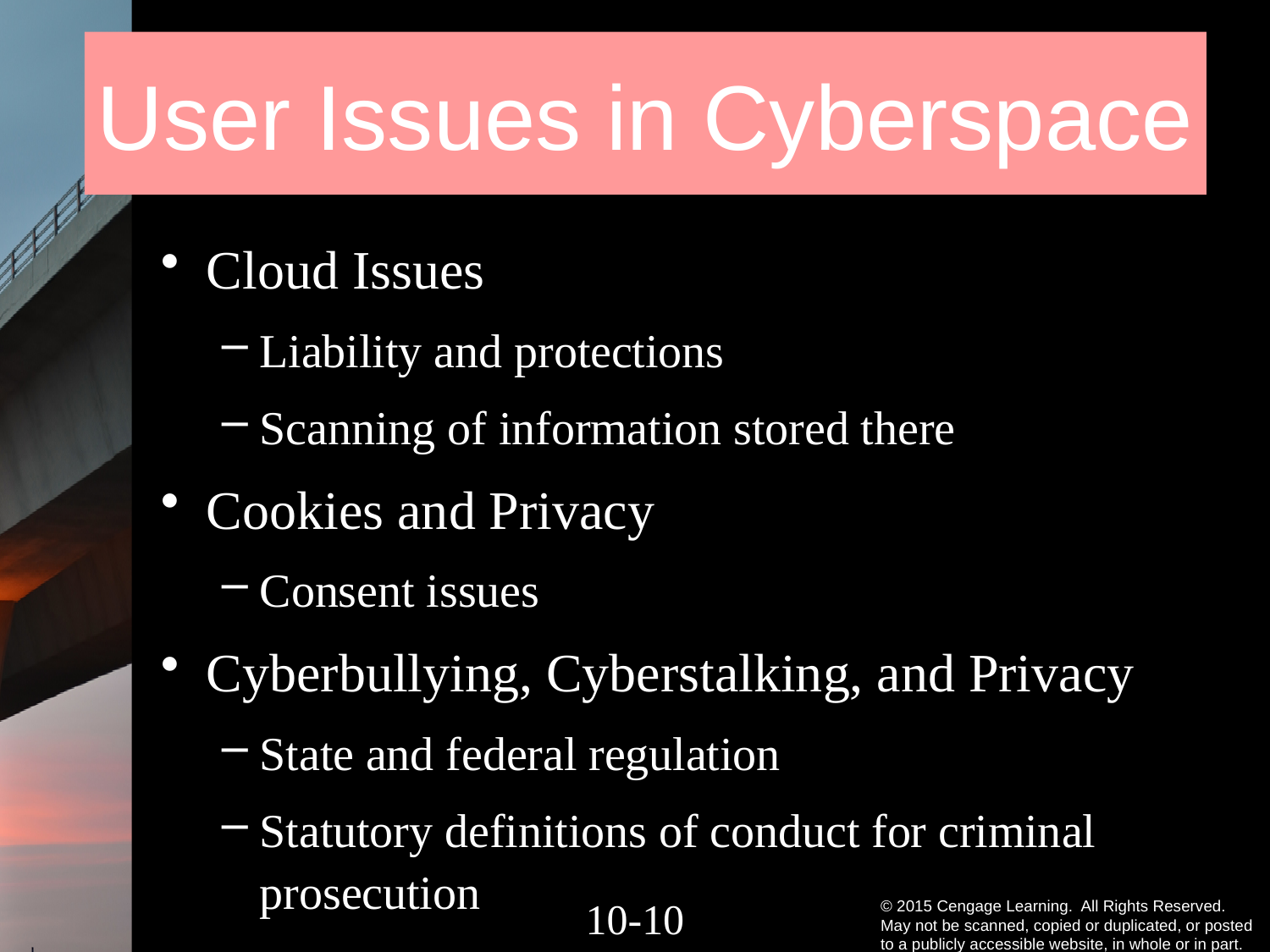

# User Issues in Cyberspace
Cloud Issues
Liability and protections
Scanning of information stored there
Cookies and Privacy
Consent issues
Cyberbullying, Cyberstalking, and Privacy
State and federal regulation
Statutory definitions of conduct for criminal prosecution
10-10